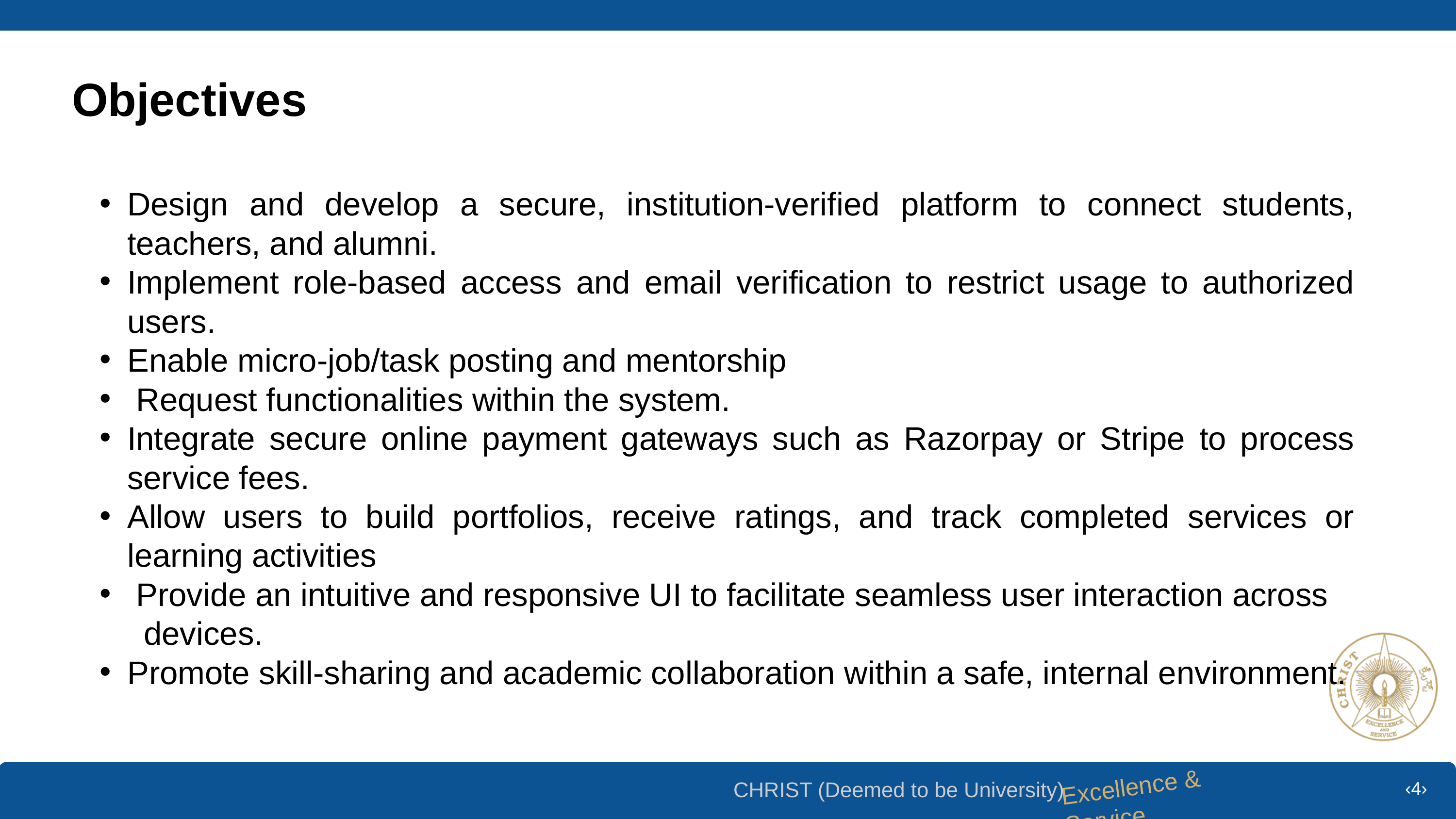

Objectives
Design and develop a secure, institution-verified platform to connect students, teachers, and alumni.
Implement role-based access and email verification to restrict usage to authorized users.
Enable micro-job/task posting and mentorship
 Request functionalities within the system.
Integrate secure online payment gateways such as Razorpay or Stripe to process service fees.
Allow users to build portfolios, receive ratings, and track completed services or learning activities
 Provide an intuitive and responsive UI to facilitate seamless user interaction across
        devices.
Promote skill-sharing and academic collaboration within a safe, internal environment.

‹4›
Excellence & Service
CHRIST (Deemed to be University)